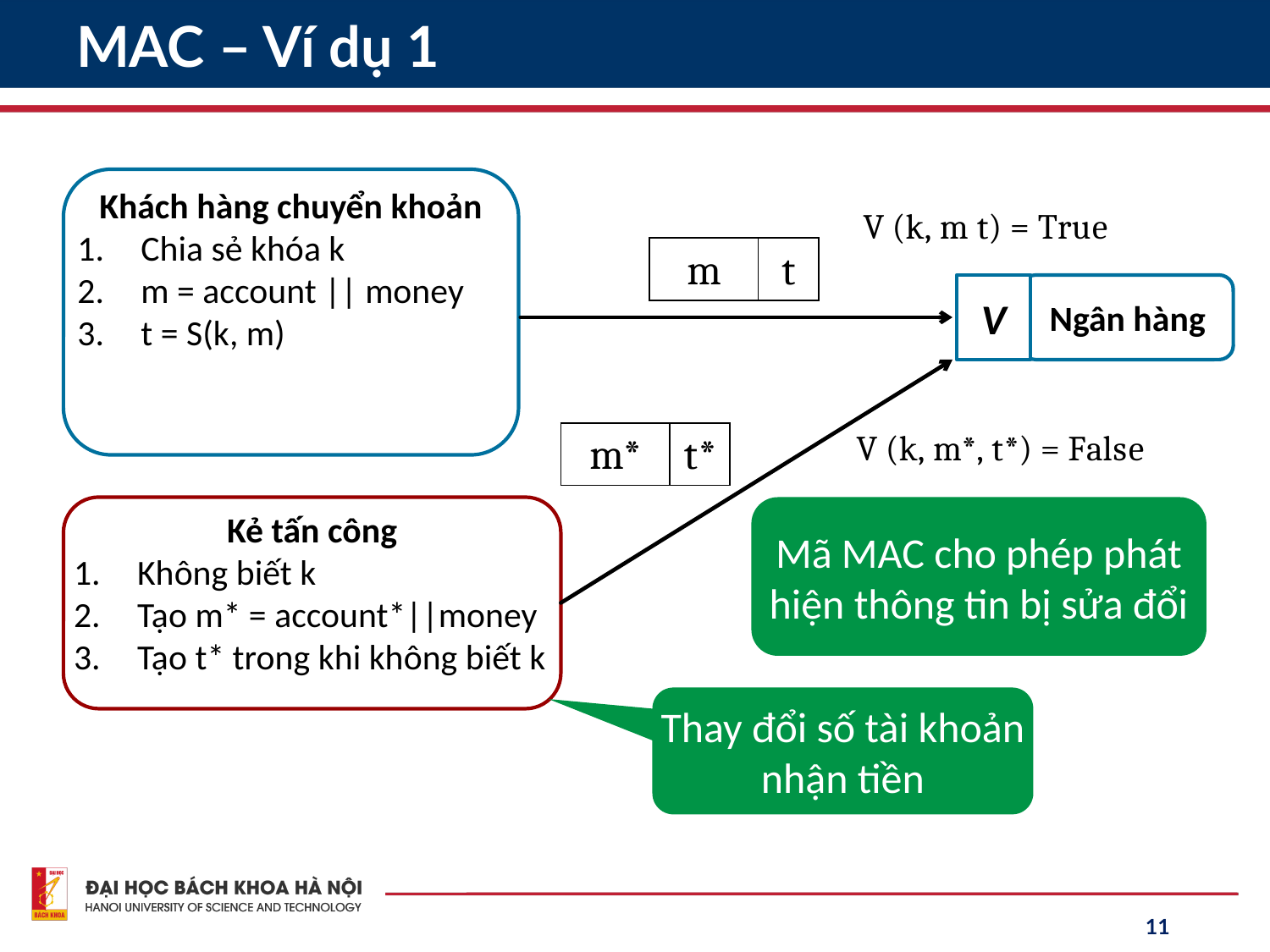

# MAC – Ví dụ 1
Khách hàng chuyển khoản
Chia sẻ khóa k
m = account || money
t = S(k, m)
V (k, m t) = True
| m | t |
| --- | --- |
V
Ngân hàng
V (k, m*, t*) = False
| m\* | t\* |
| --- | --- |
Kẻ tấn công
Không biết k
Tạo m* = account*||money
Tạo t* trong khi không biết k
Mã MAC cho phép phát hiện thông tin bị sửa đổi
Thay đổi số tài khoản nhận tiền
11